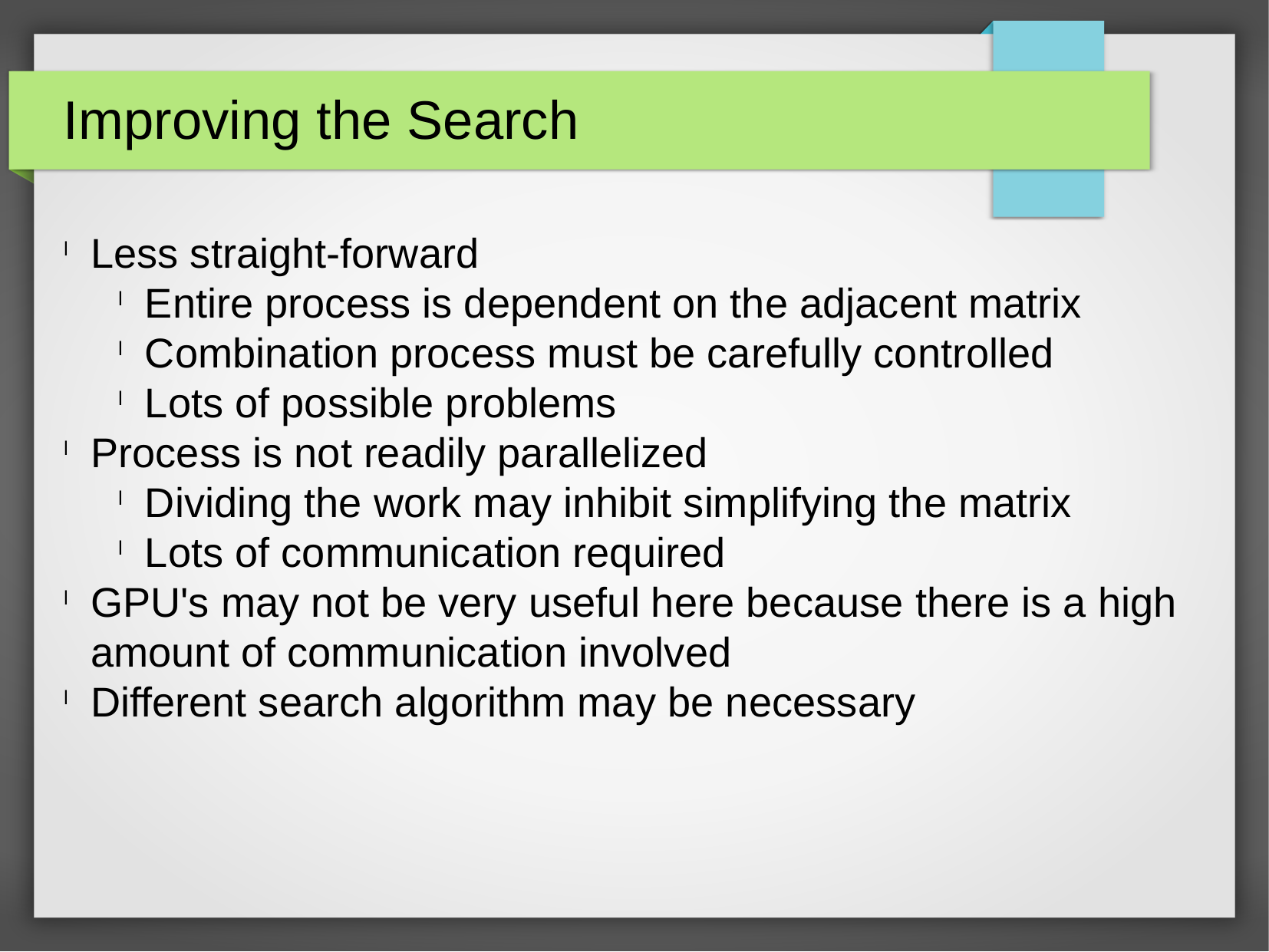

Improving the Search
Less straight-forward
Entire process is dependent on the adjacent matrix
Combination process must be carefully controlled
Lots of possible problems
Process is not readily parallelized
Dividing the work may inhibit simplifying the matrix
Lots of communication required
GPU's may not be very useful here because there is a high amount of communication involved
Different search algorithm may be necessary